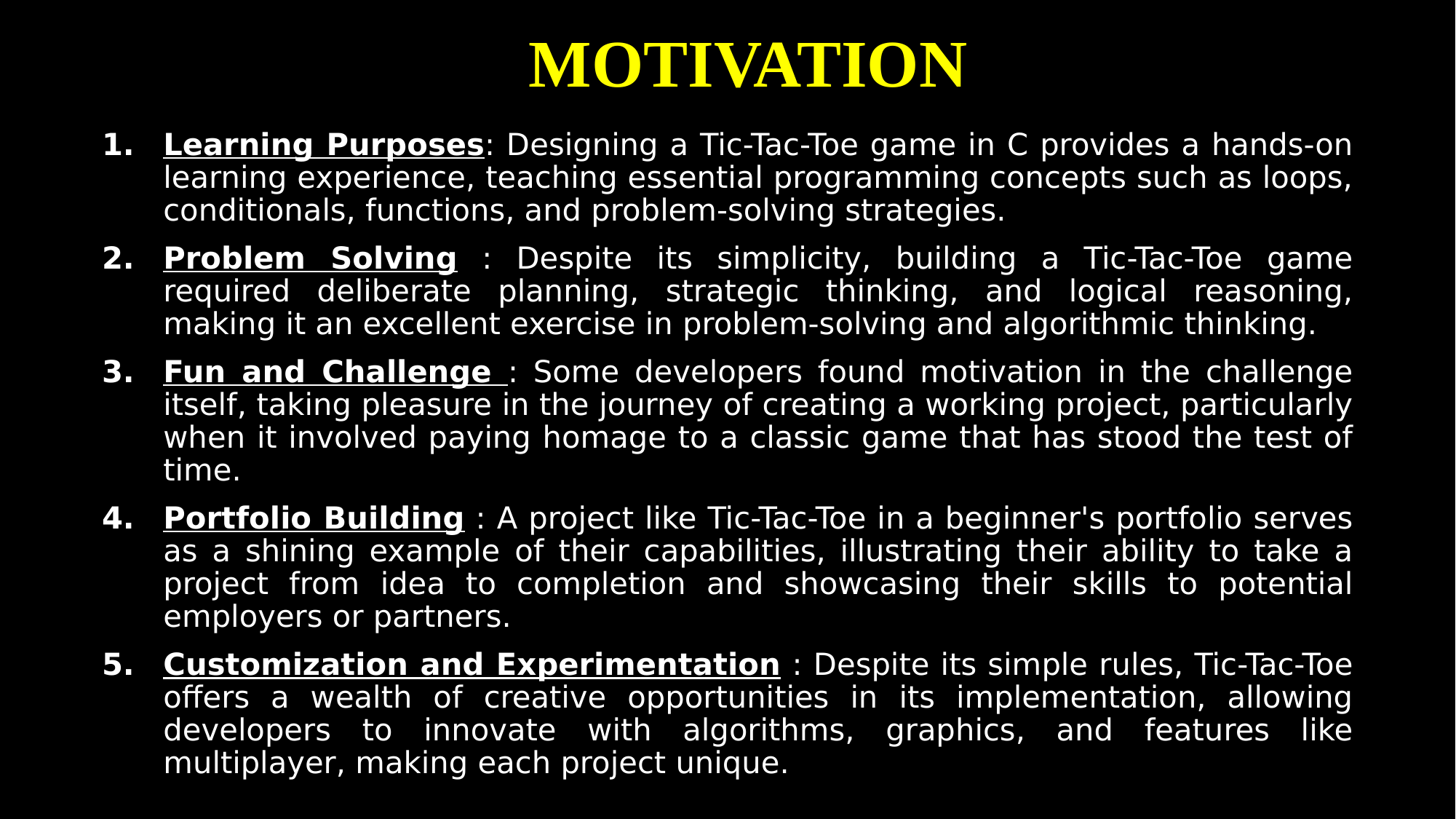

# MOTIVATION
Learning Purposes: Designing a Tic-Tac-Toe game in C provides a hands-on learning experience, teaching essential programming concepts such as loops, conditionals, functions, and problem-solving strategies.
Problem Solving : Despite its simplicity, building a Tic-Tac-Toe game required deliberate planning, strategic thinking, and logical reasoning, making it an excellent exercise in problem-solving and algorithmic thinking.
Fun and Challenge : Some developers found motivation in the challenge itself, taking pleasure in the journey of creating a working project, particularly when it involved paying homage to a classic game that has stood the test of time.
Portfolio Building : A project like Tic-Tac-Toe in a beginner's portfolio serves as a shining example of their capabilities, illustrating their ability to take a project from idea to completion and showcasing their skills to potential employers or partners.
Customization and Experimentation : Despite its simple rules, Tic-Tac-Toe offers a wealth of creative opportunities in its implementation, allowing developers to innovate with algorithms, graphics, and features like multiplayer, making each project unique.